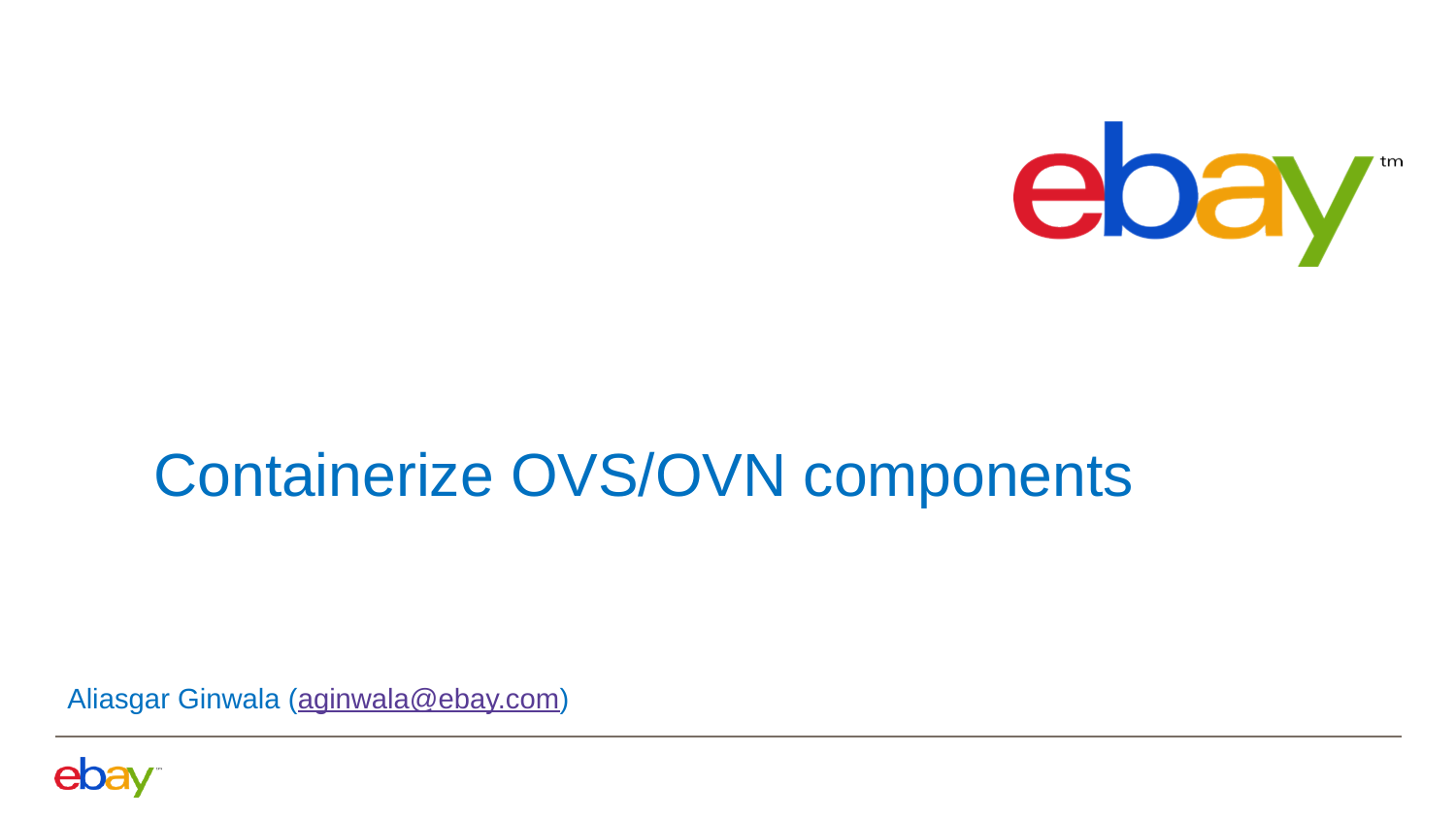

# Containerize OVS/OVN components
Aliasgar Ginwala (aginwala@ebay.com)